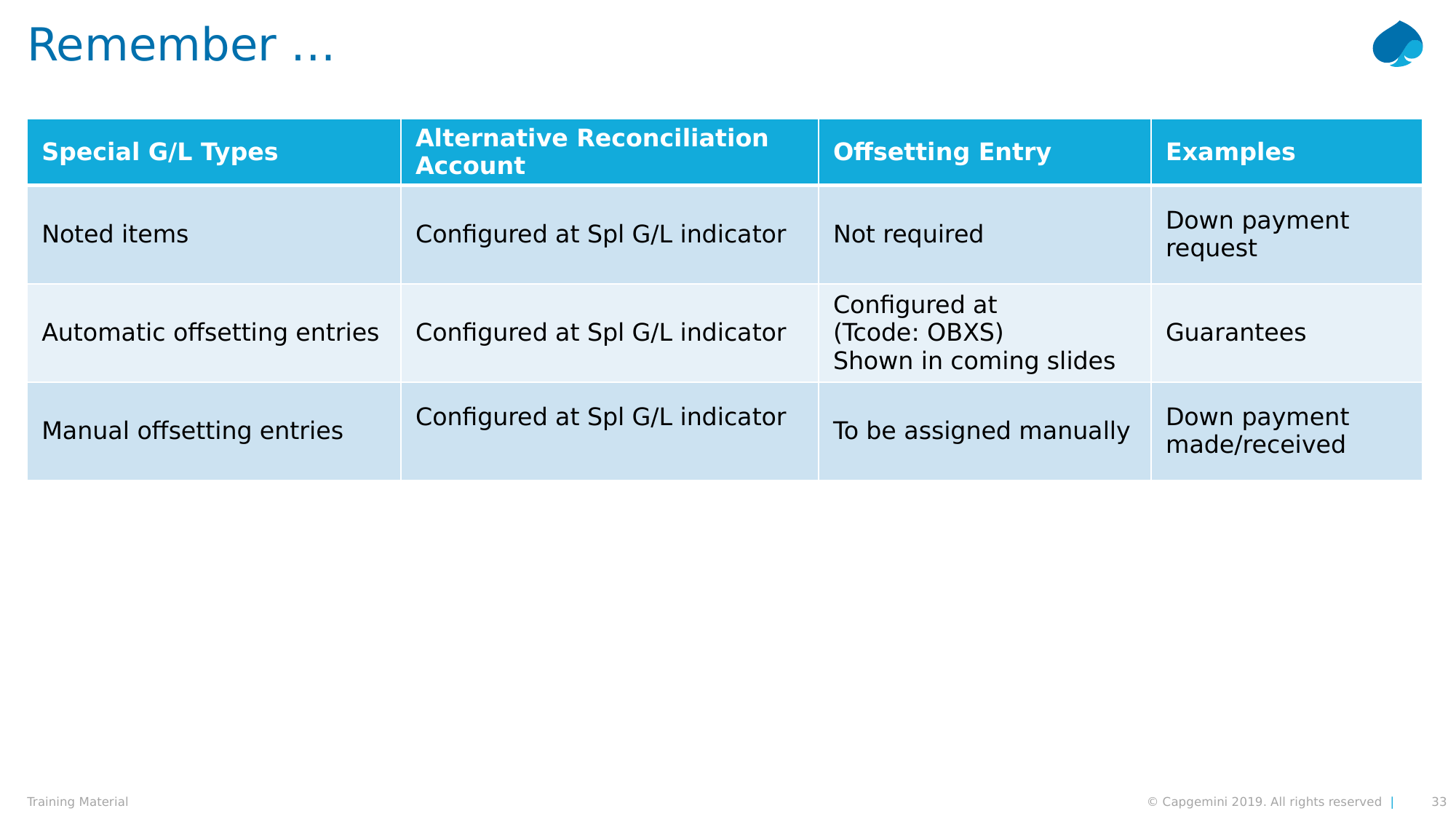

# Remember …
| Special G/L Types | Alternative Reconciliation Account | Offsetting Entry | Examples |
| --- | --- | --- | --- |
| Noted items | Configured at Spl G/L indicator | Not required | Down payment request |
| Automatic offsetting entries | Configured at Spl G/L indicator | Configured at (Tcode: OBXS) Shown in coming slides | Guarantees |
| Manual offsetting entries | Configured at Spl G/L indicator | To be assigned manually | Down payment made/received |